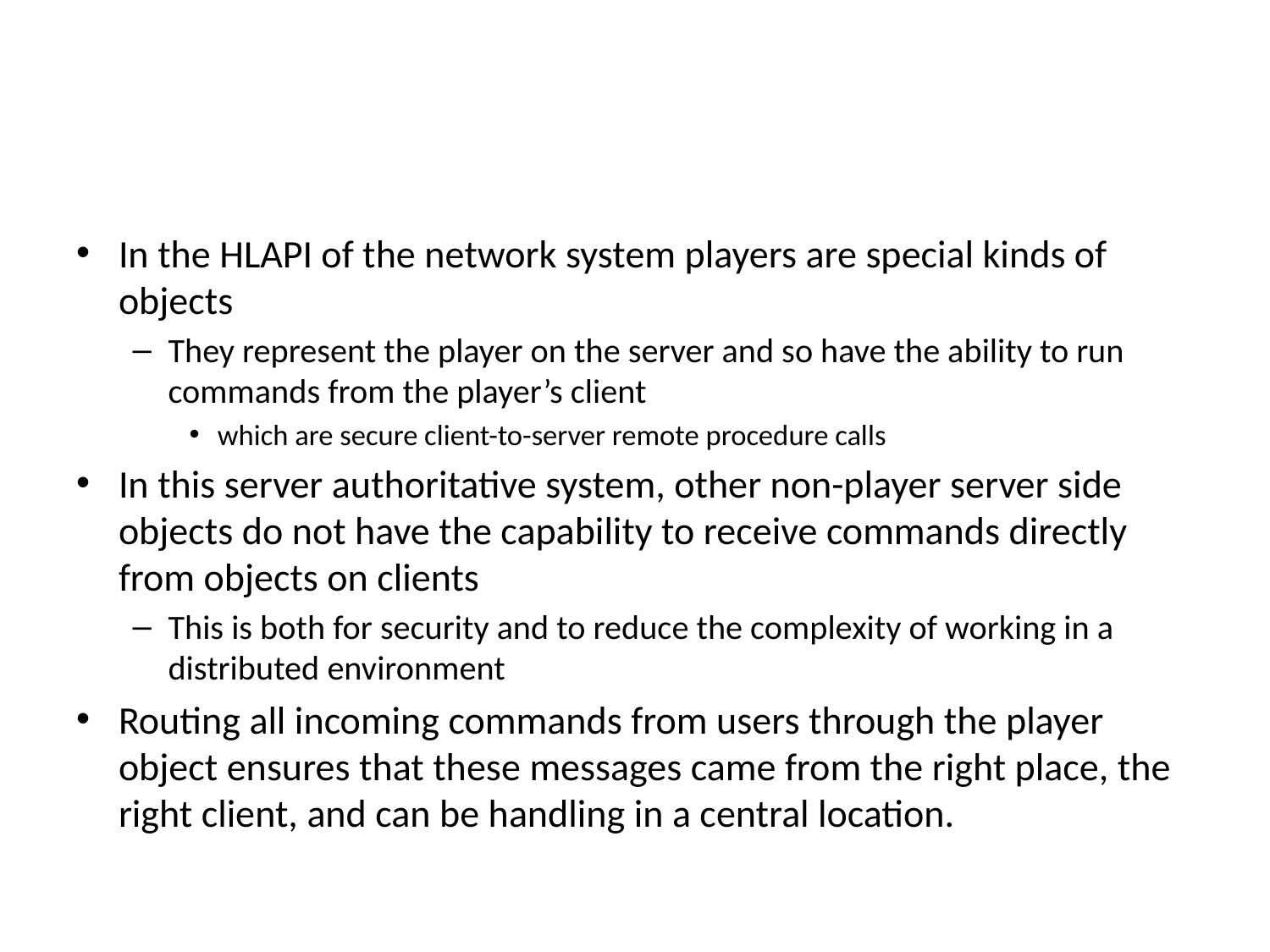

#
In the HLAPI of the network system players are special kinds of objects
They represent the player on the server and so have the ability to run commands from the player’s client
which are secure client-to-server remote procedure calls
In this server authoritative system, other non-player server side objects do not have the capability to receive commands directly from objects on clients
This is both for security and to reduce the complexity of working in a distributed environment
Routing all incoming commands from users through the player object ensures that these messages came from the right place, the right client, and can be handling in a central location.